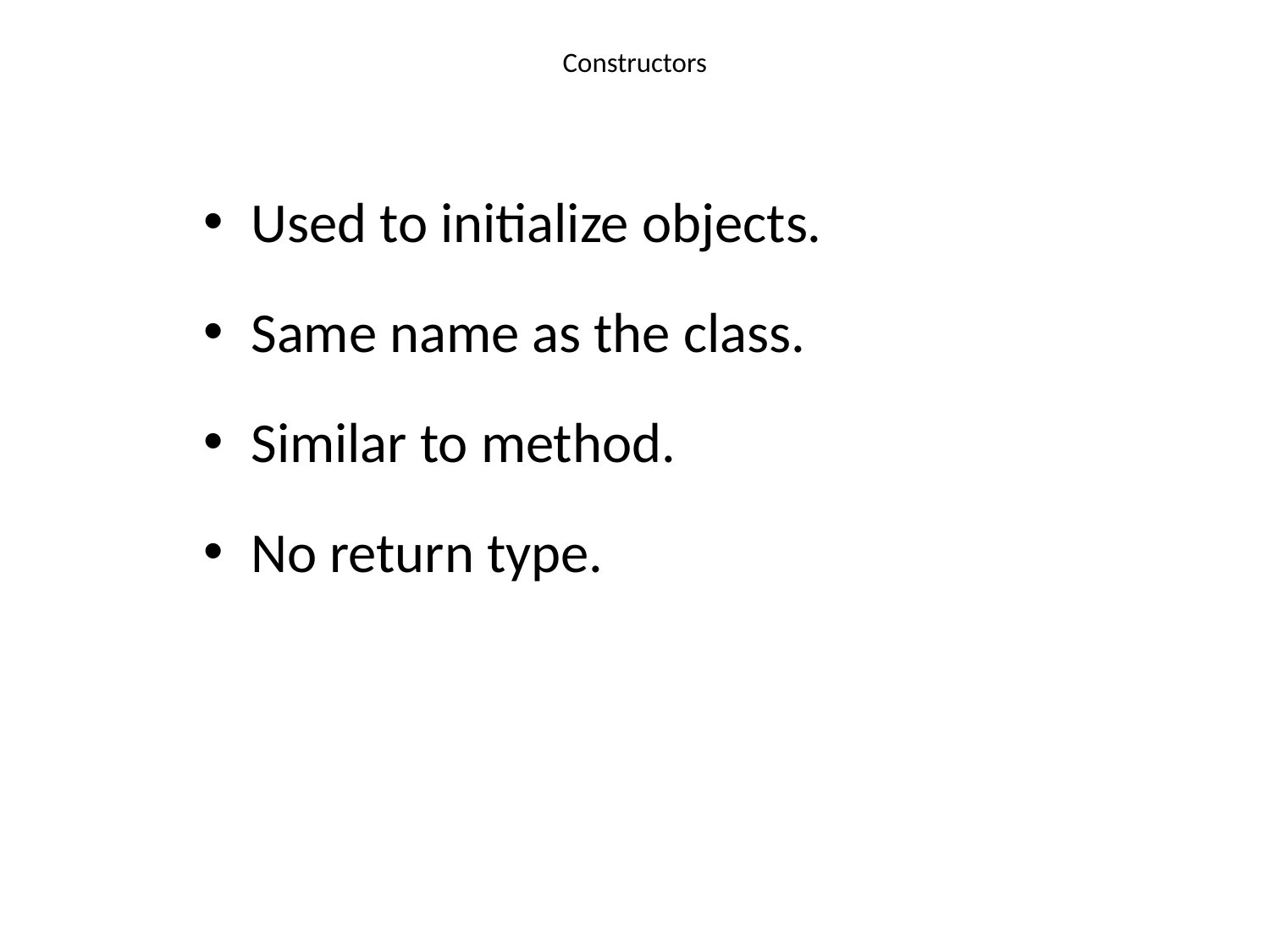

# Constructors
Used to initialize objects.
Same name as the class.
Similar to method.
No return type.